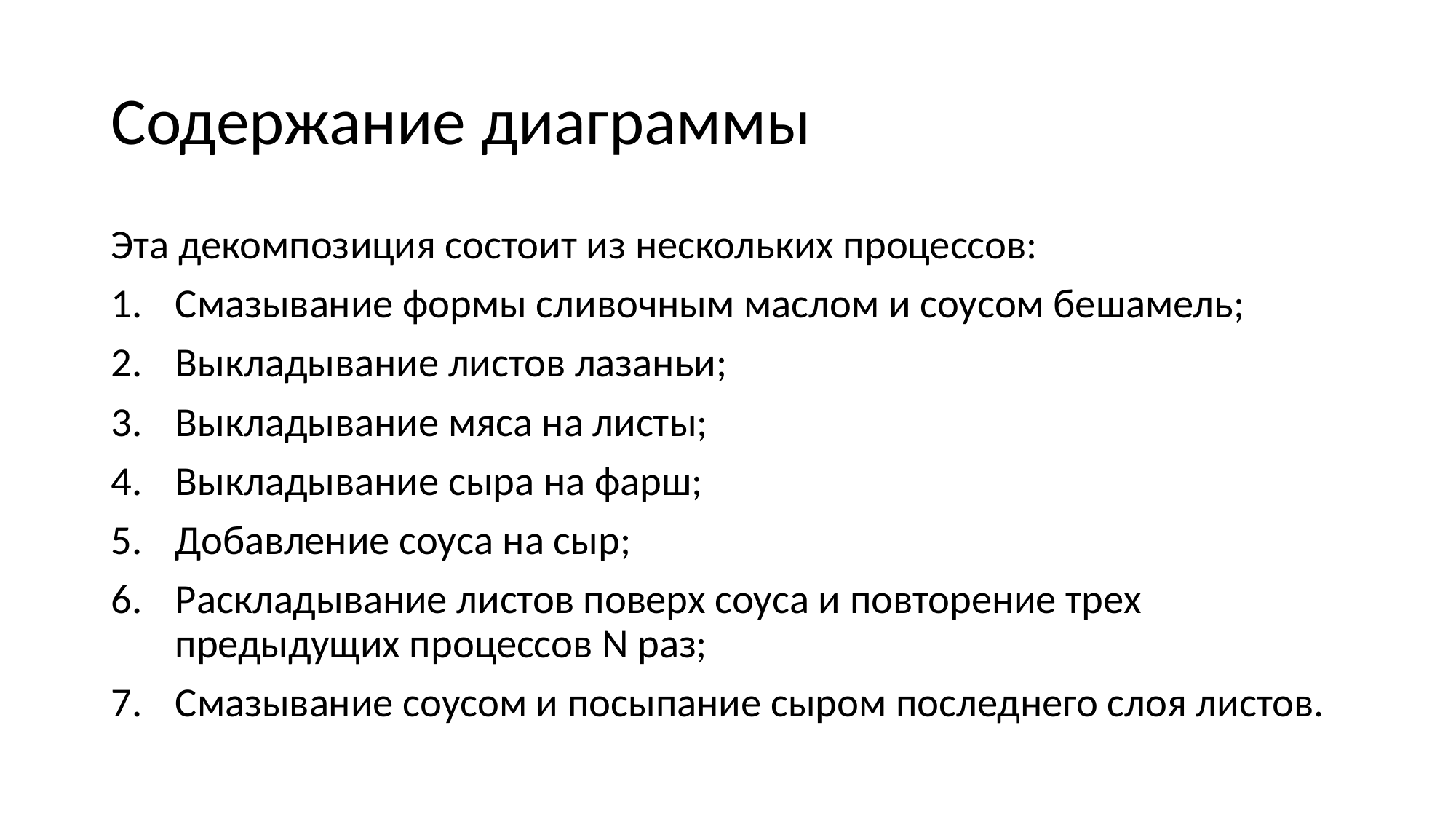

# Содержание диаграммы
Эта декомпозиция состоит из нескольких процессов:
Смазывание формы сливочным маслом и соусом бешамель;
Выкладывание листов лазаньи;
Выкладывание мяса на листы;
Выкладывание сыра на фарш;
Добавление соуса на сыр;
Раскладывание листов поверх соуса и повторение трех предыдущих процессов N раз;
Смазывание соусом и посыпание сыром последнего слоя листов.